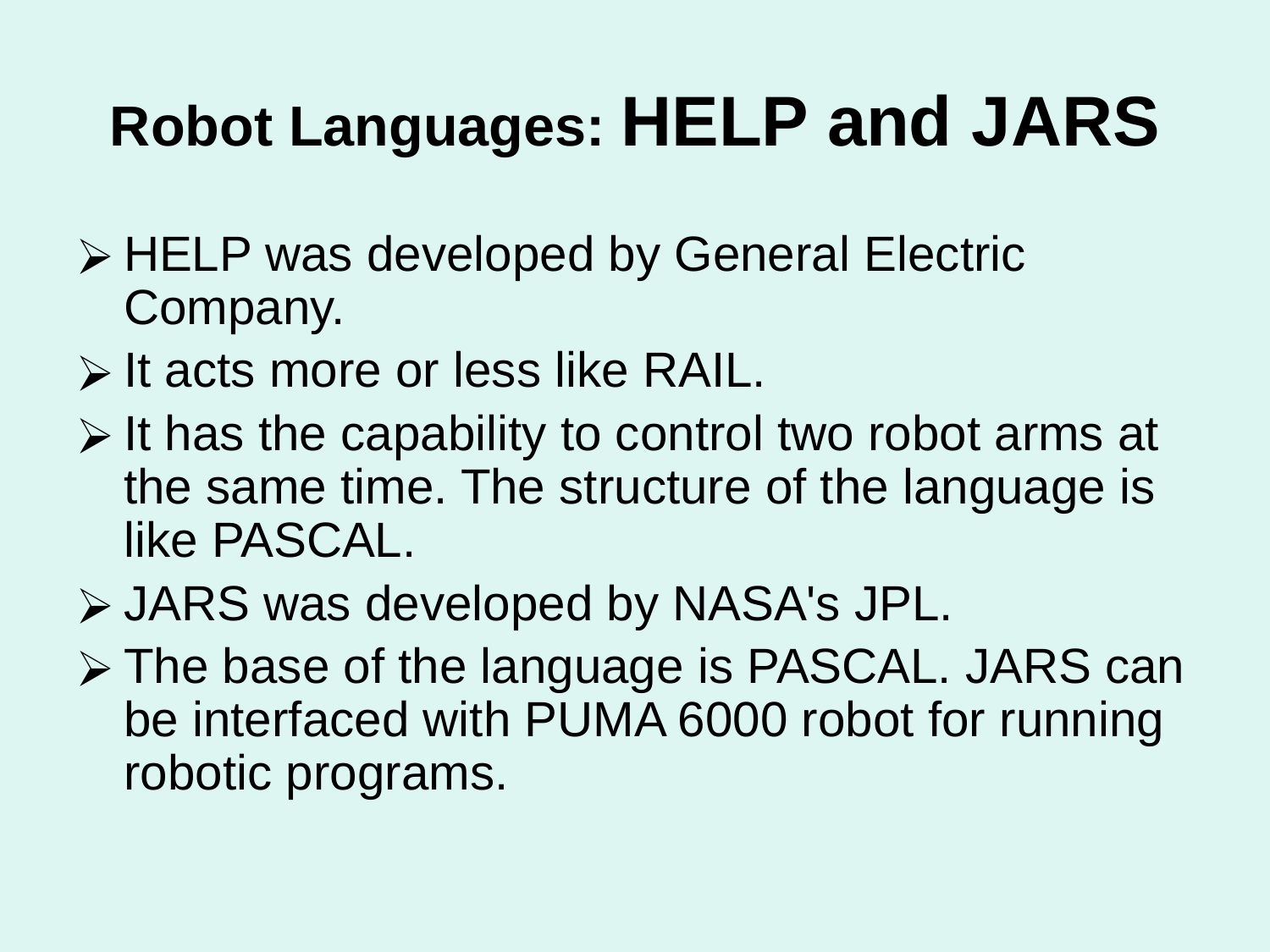

# Robot Languages: HELP and JARS
HELP was developed by General Electric Company.
It acts more or less like RAIL.
It has the capability to control two robot arms at the same time. The structure of the language is like PASCAL.
JARS was developed by NASA's JPL.
The base of the language is PASCAL. JARS can be interfaced with PUMA 6000 robot for running robotic programs.